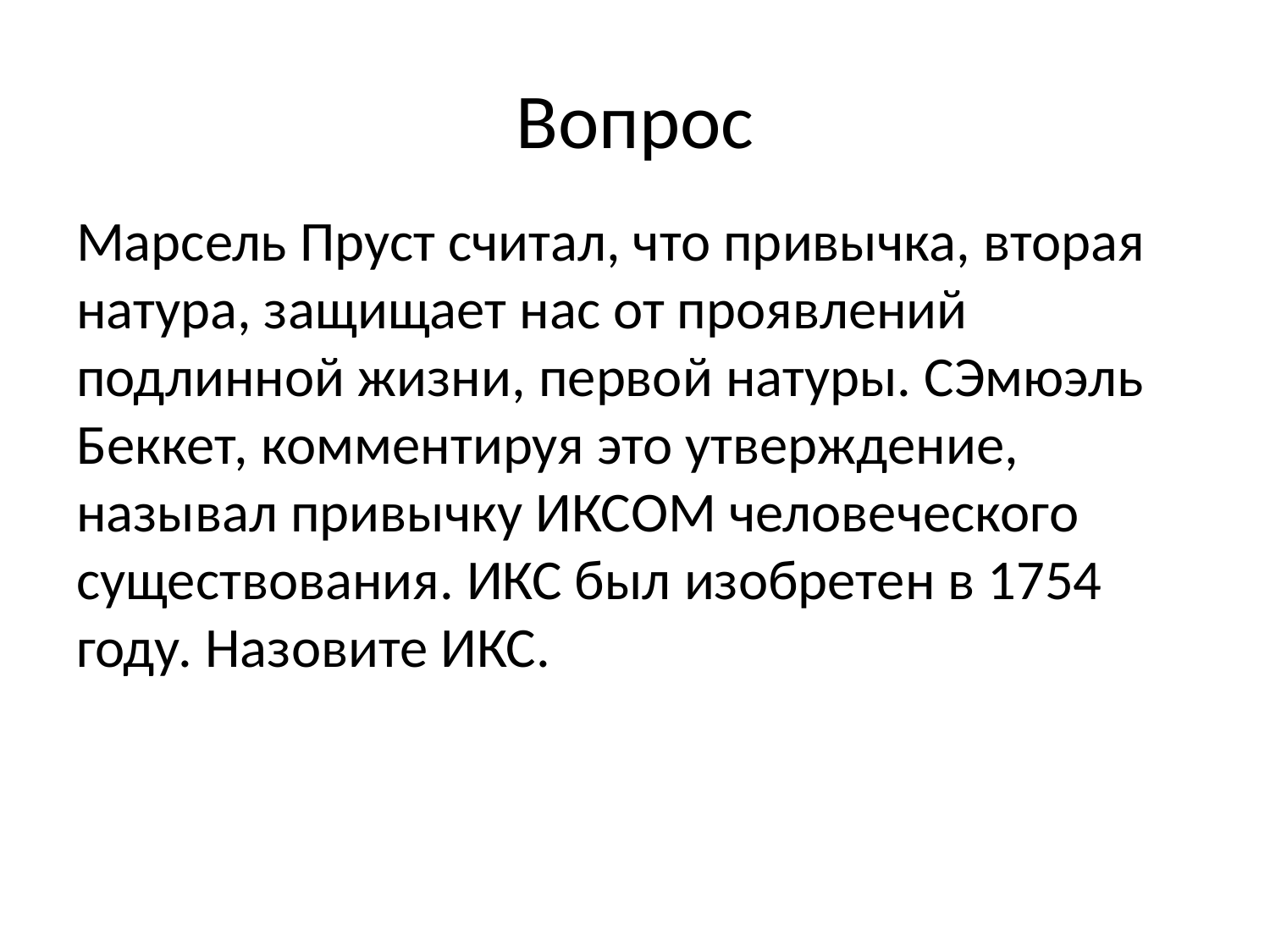

# Вопрос
Марсель Пруст считал, что привычка, вторая натура, защищает нас от проявлений подлинной жизни, первой натуры. СЭмюэль Беккет, комментируя это утверждение, называл привычку ИКСОМ человеческого существования. ИКС был изобретен в 1754 году. Назовите ИКС.